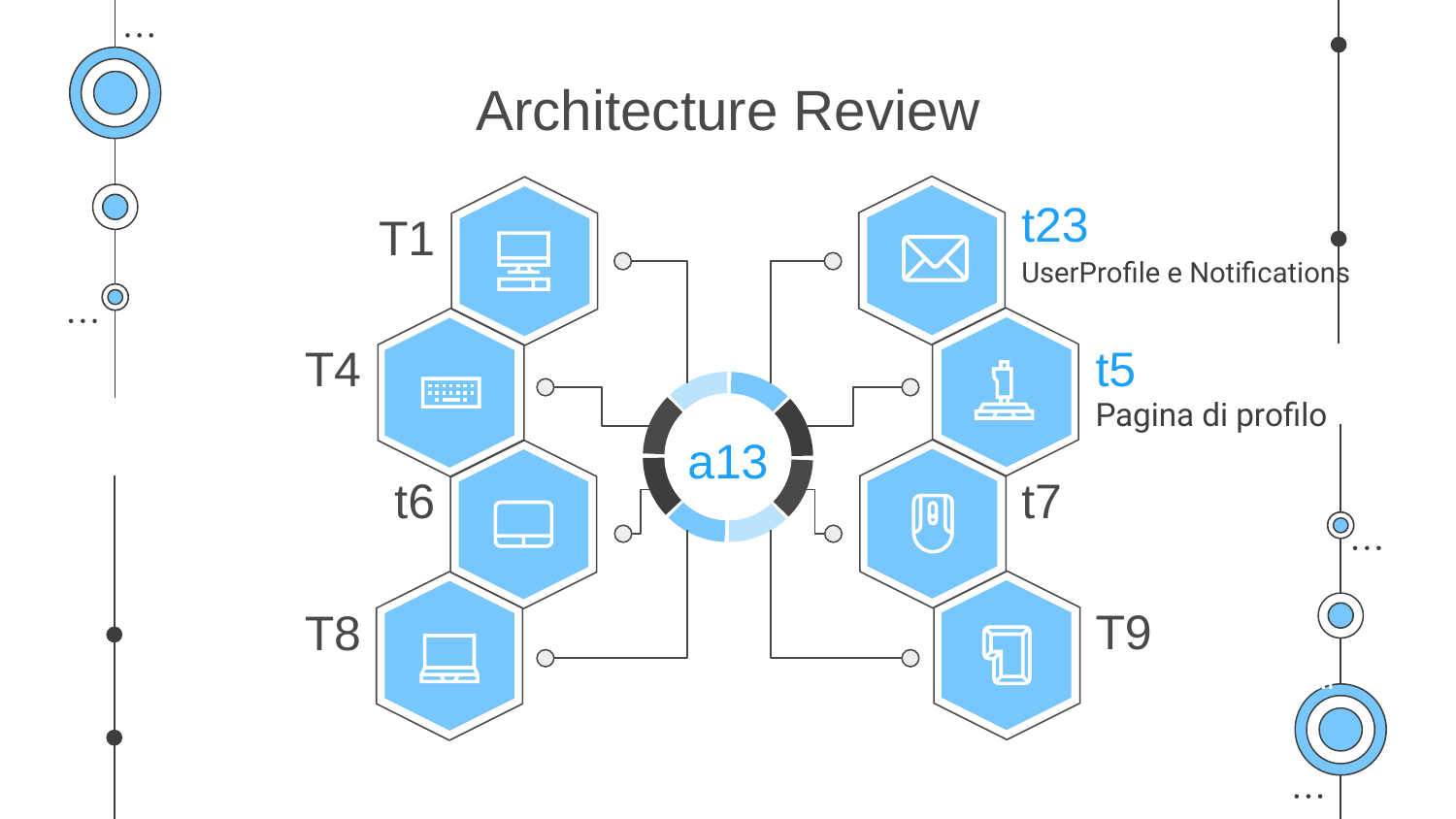

# Architecture Review

t23
UserProfile e Notifications

T1

t5
Pagina di profilo
T4

a13

t7
Earth has life
t6

T9
The Sun is a star
T8
Mars is red